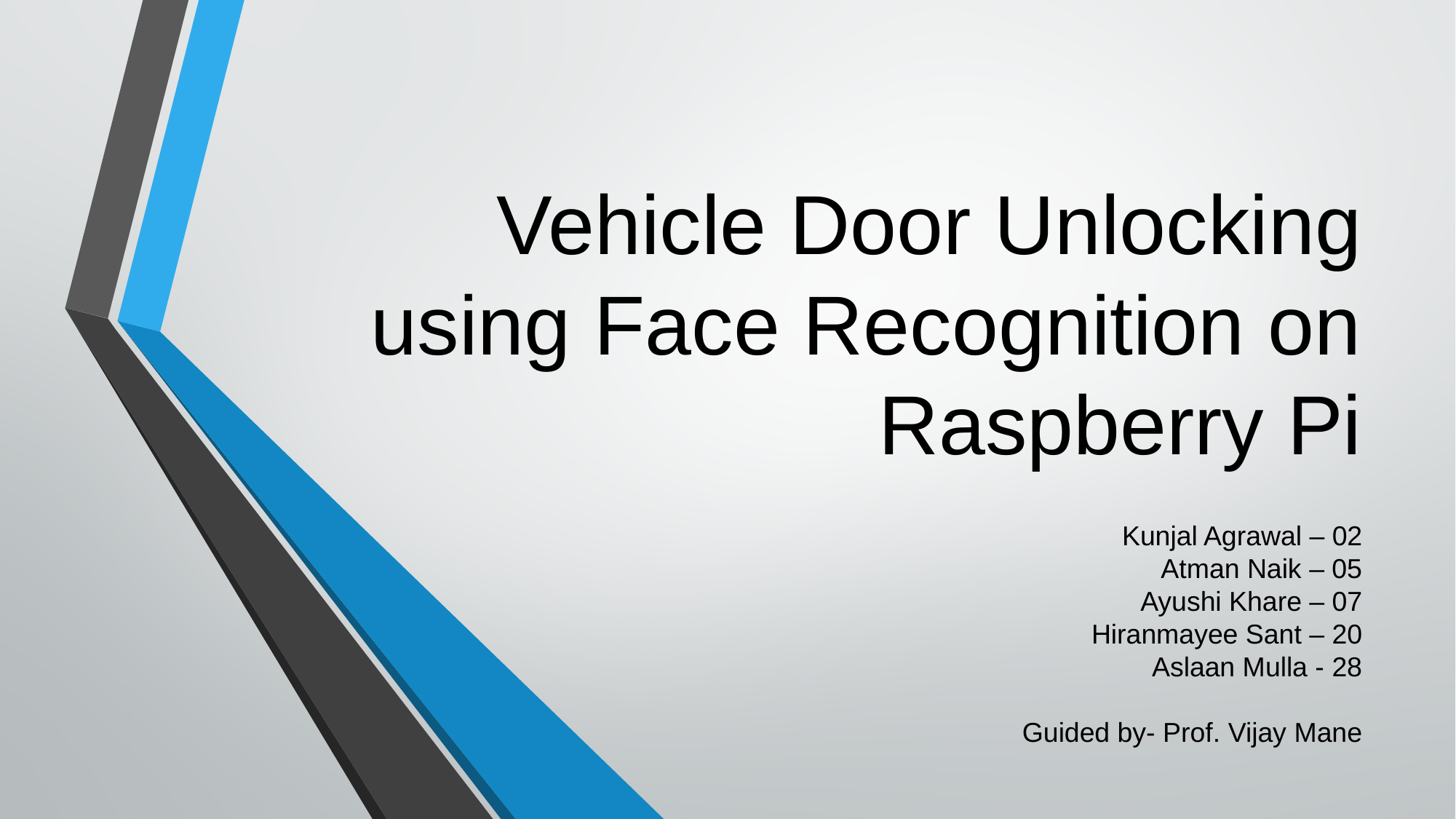

# Vehicle Door Unlocking using Face Recognition on Raspberry Pi
Kunjal Agrawal – 02
Atman Naik – 05
Ayushi Khare – 07
Hiranmayee Sant – 20
Aslaan Mulla - 28

Guided by- Prof. Vijay Mane